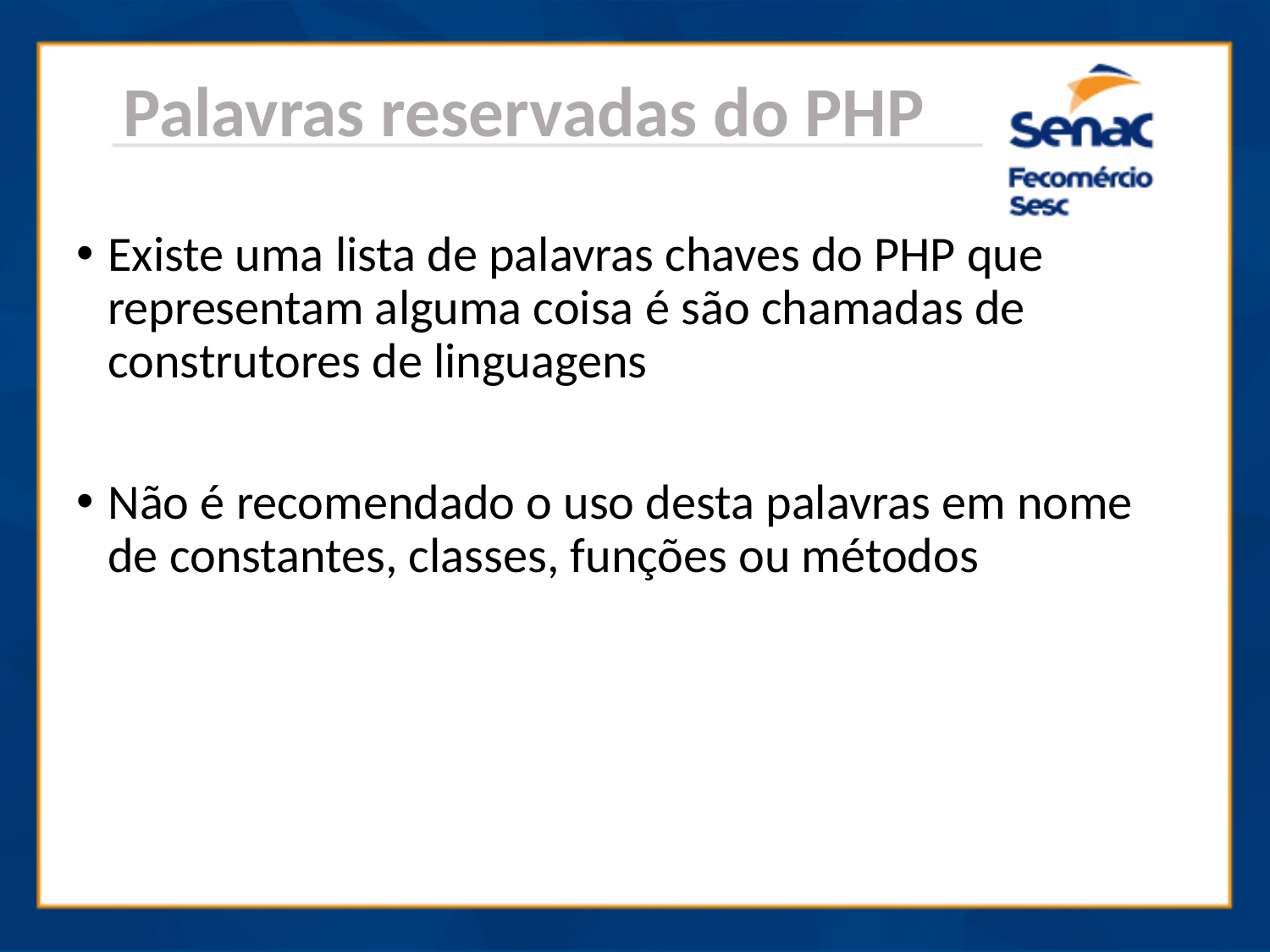

Palavras reservadas do PHP
Existe uma lista de palavras chaves do PHP que representam alguma coisa é são chamadas de construtores de linguagens

Não é recomendado o uso desta palavras em nome de constantes, classes, funções ou métodos